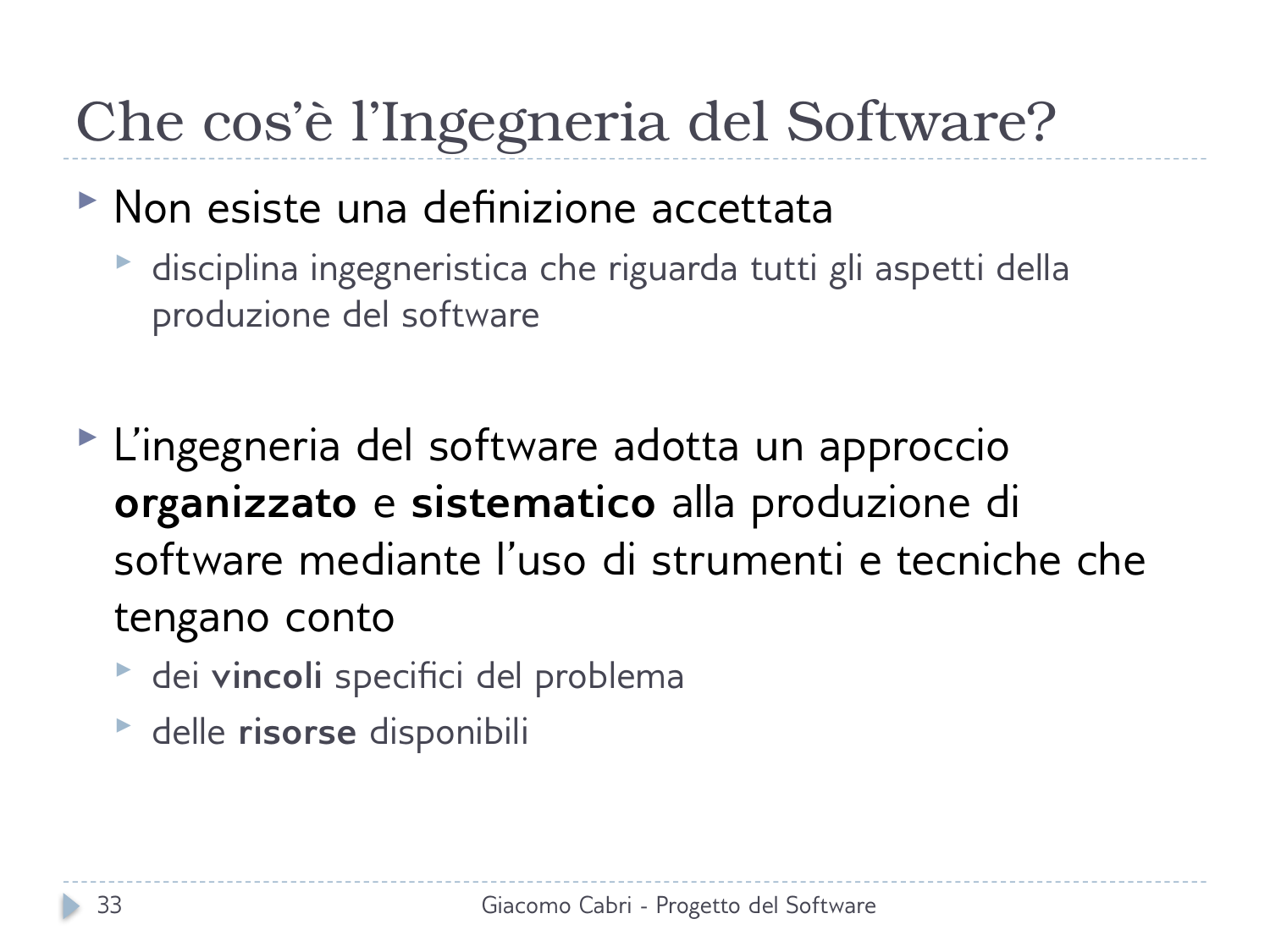

# Che cos’è l’Ingegneria del Software?
Non esiste una definizione accettata
disciplina ingegneristica che riguarda tutti gli aspetti della produzione del software

L’ingegneria del software adotta un approccio organizzato e sistematico alla produzione di software mediante l’uso di strumenti e tecniche che tengano conto
dei vincoli specifici del problema
delle risorse disponibili
33
Giacomo Cabri - Progetto del Software